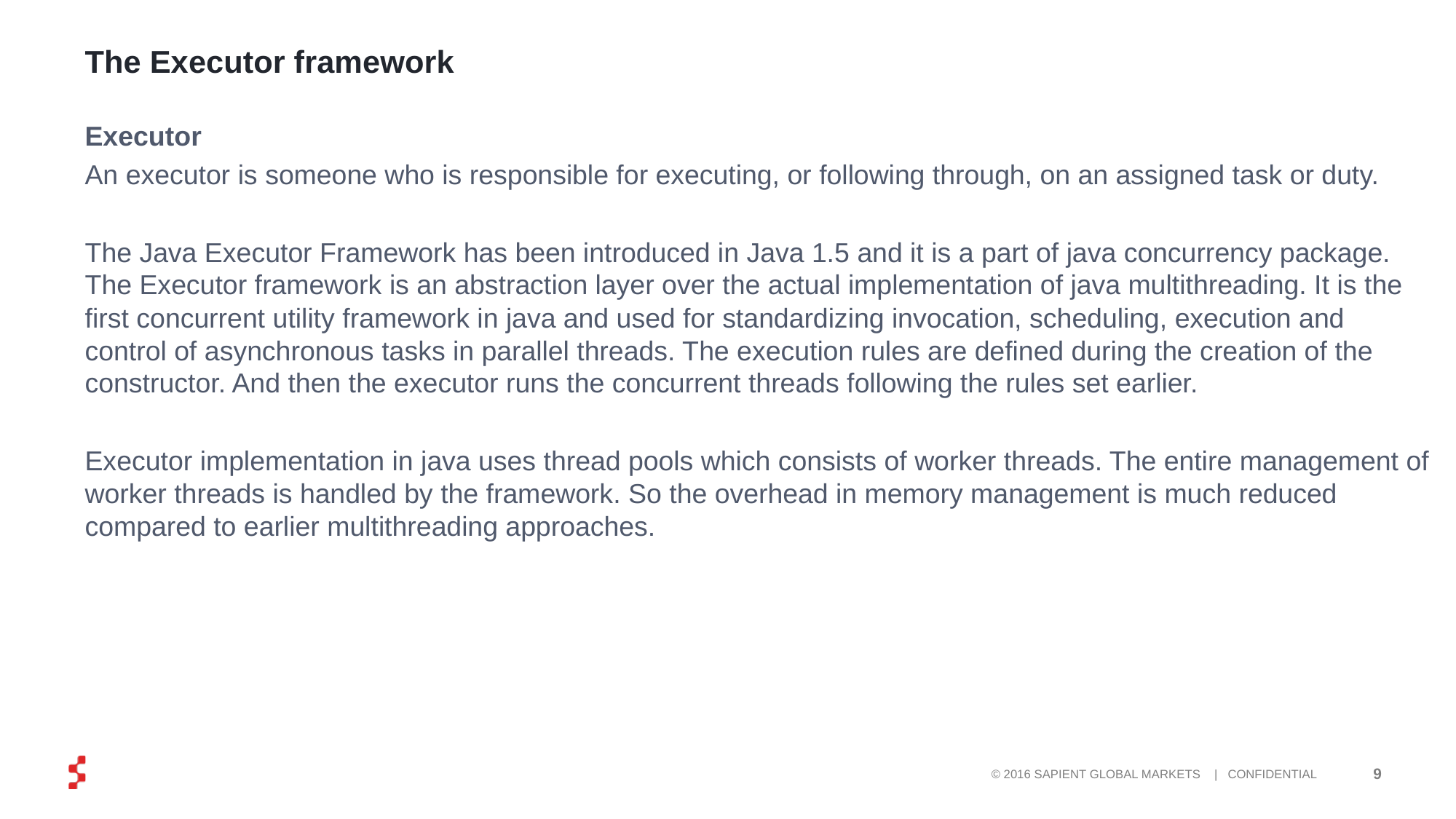

# The Executor framework
Executor
An executor is someone who is responsible for executing, or following through, on an assigned task or duty.

The Java Executor Framework has been introduced in Java 1.5 and it is a part of java concurrency package. The Executor framework is an abstraction layer over the actual implementation of java multithreading. It is the first concurrent utility framework in java and used for standardizing invocation, scheduling, execution and control of asynchronous tasks in parallel threads. The execution rules are defined during the creation of the constructor. And then the executor runs the concurrent threads following the rules set earlier.

Executor implementation in java uses thread pools which consists of worker threads. The entire management of worker threads is handled by the framework. So the overhead in memory management is much reduced compared to earlier multithreading approaches.